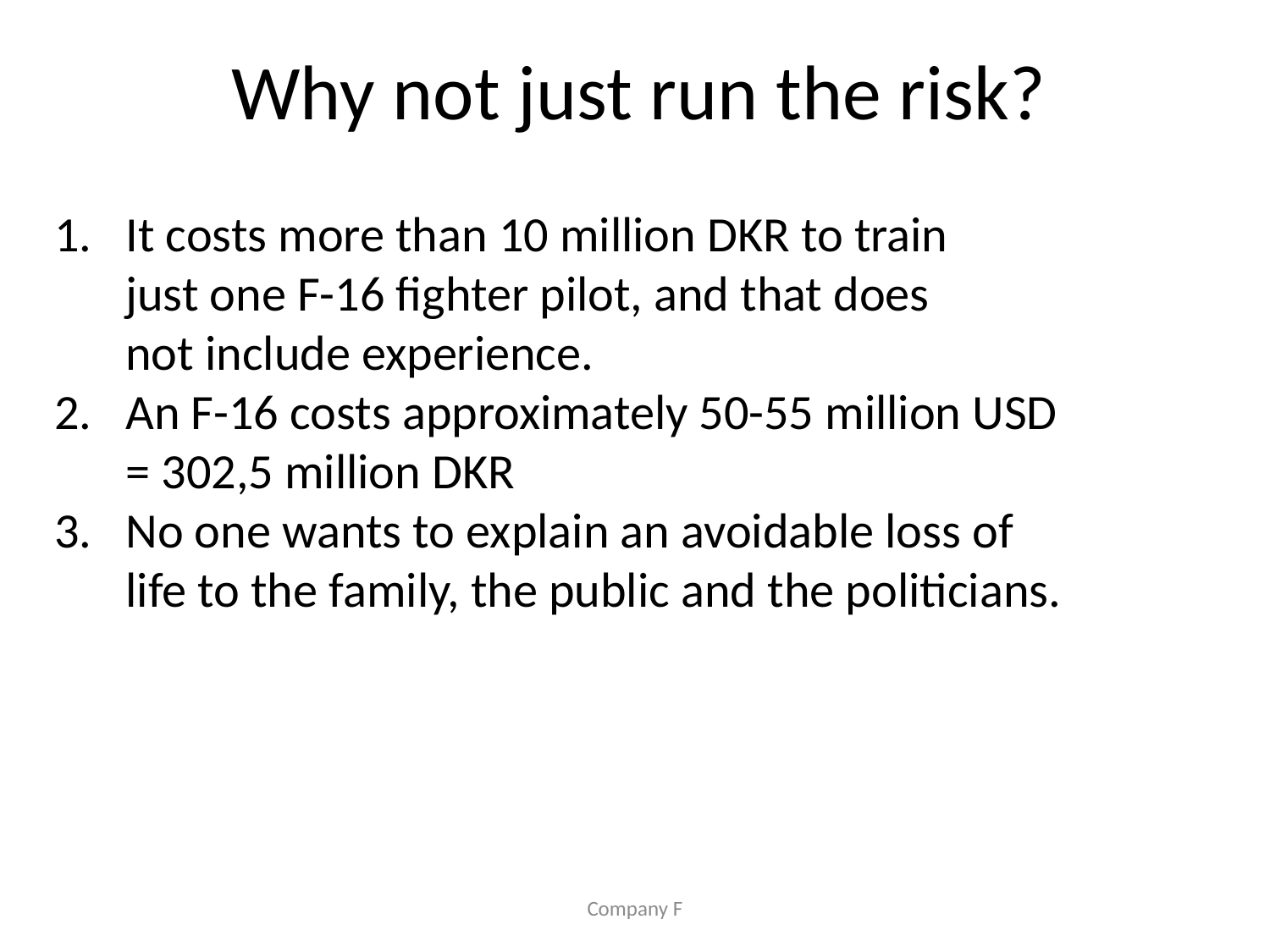

Why not just run the risk?
It costs more than 10 million DKR to train
	just one F-16 fighter pilot, and that does
	not include experience.
An F-16 costs approximately 50-55 million USD
	= 302,5 million DKR
No one wants to explain an avoidable loss of
	life to the family, the public and the politicians.

Company F